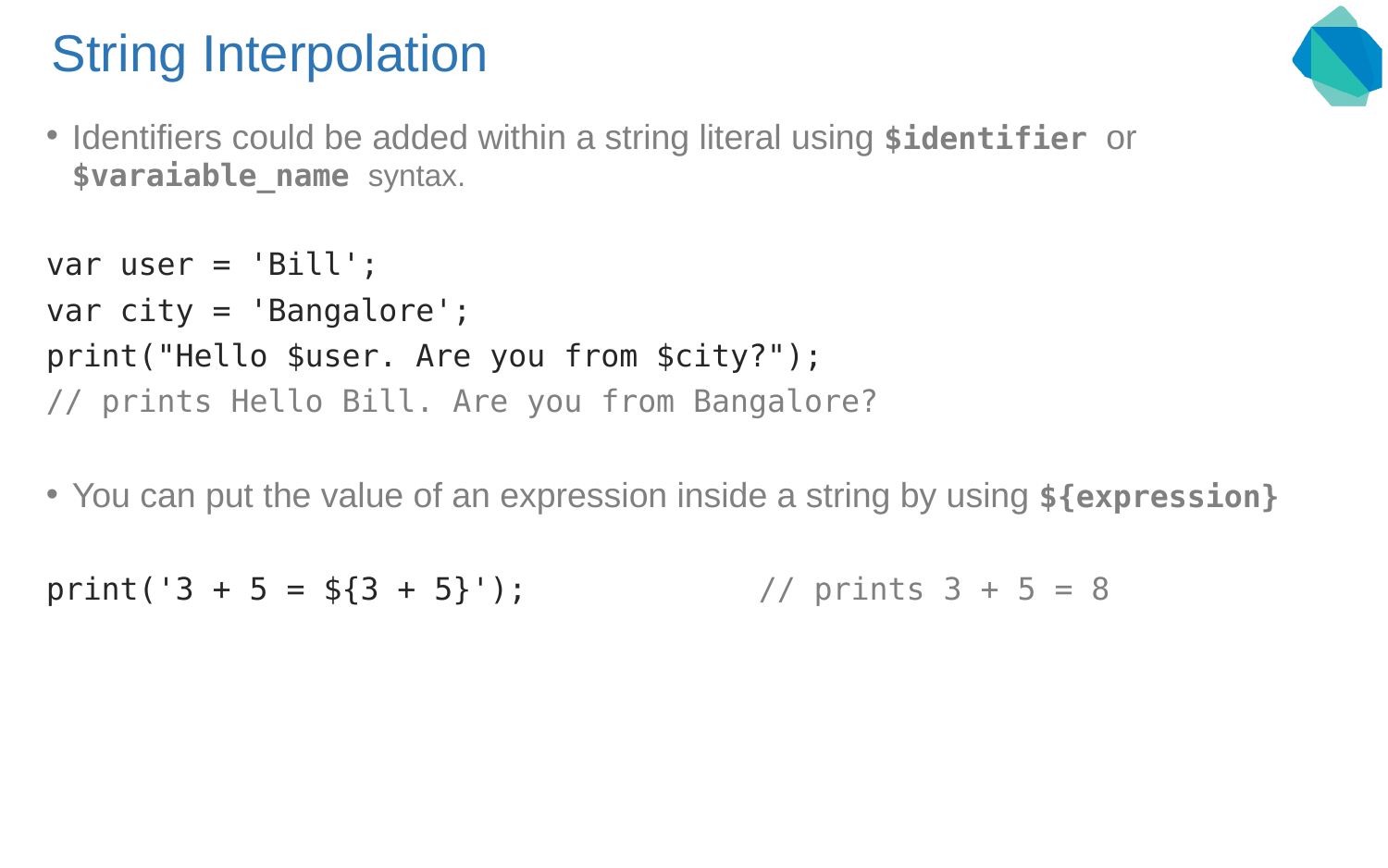

# String Interpolation
Identifiers could be added within a string literal using $identifier or $varaiable_name syntax.

var user = 'Bill';
var city = 'Bangalore';
print("Hello $user. Are you from $city?");
// prints Hello Bill. Are you from Bangalore?

You can put the value of an expression inside a string by using ${expression}

print('3 + 5 = ${3 + 5}');		 // prints 3 + 5 = 8